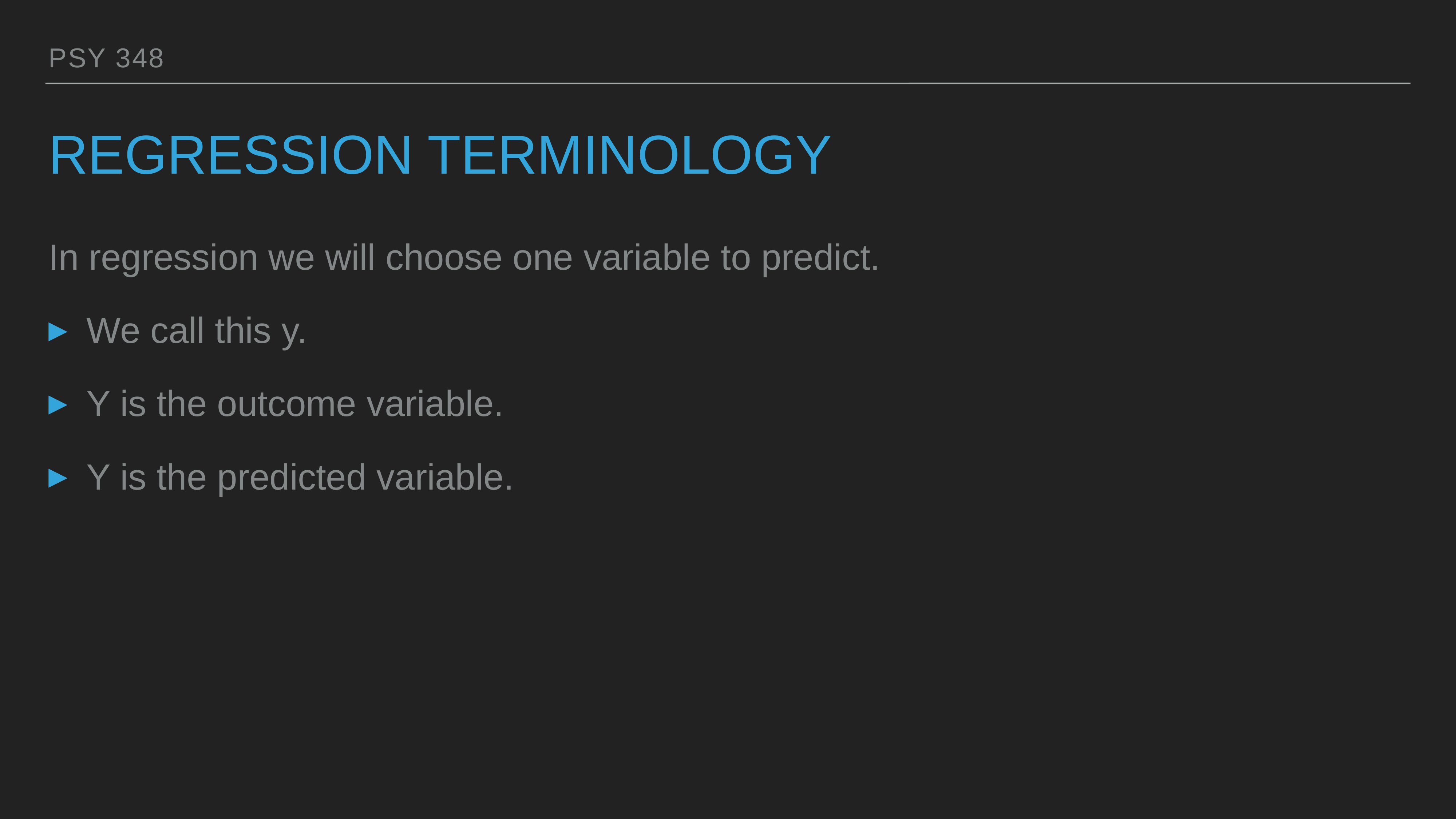

PSY 348
# Regression terminology
In regression we will choose one variable to predict.
We call this y.
Y is the outcome variable.
Y is the predicted variable.